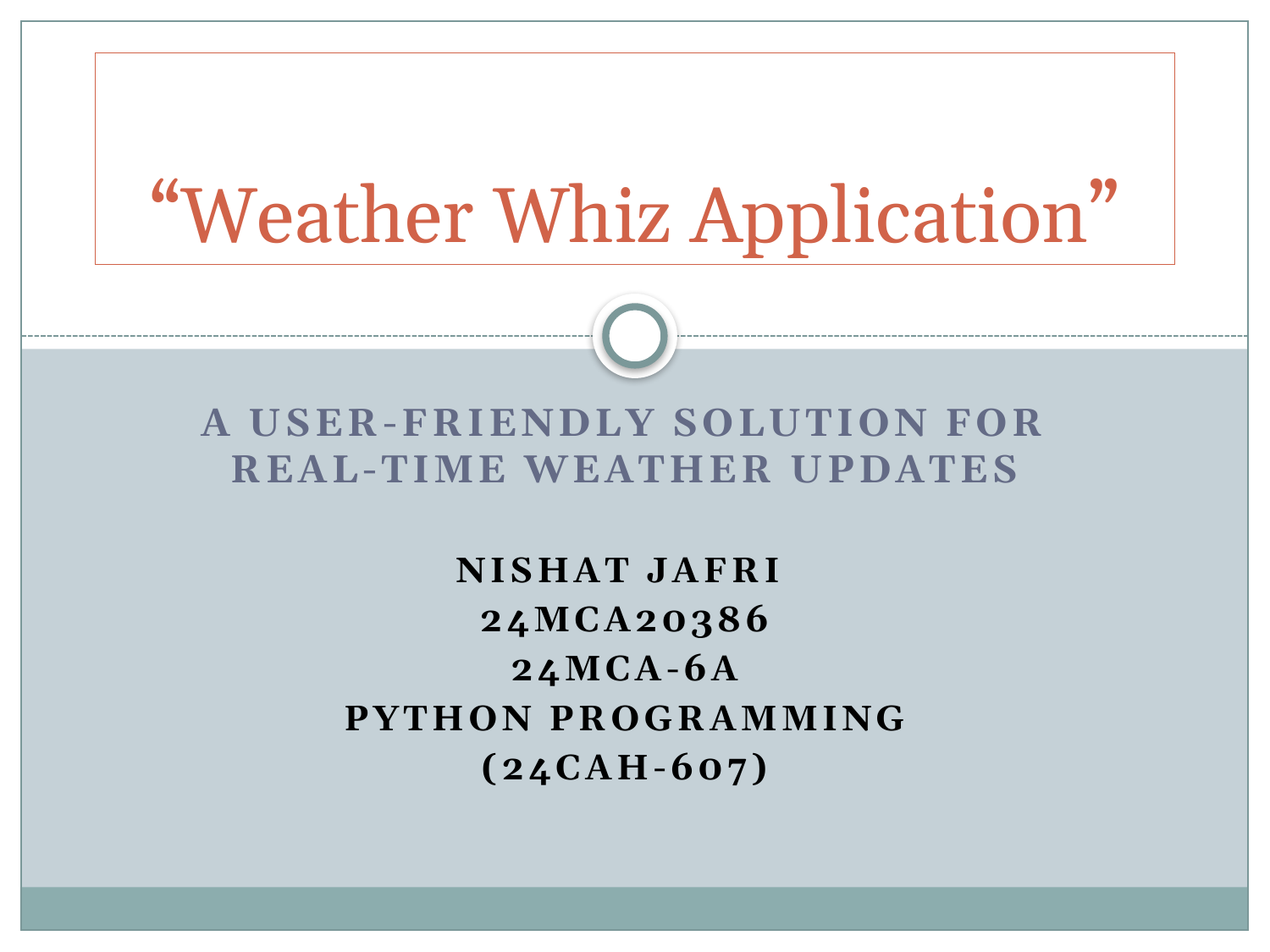

# “Weather Whiz Application”
A User-Friendly Solution for Real-Time Weather Updates

Nishat Jafri
24MCA20386
24MCA-6A
Python Programming
(24CAH-607)